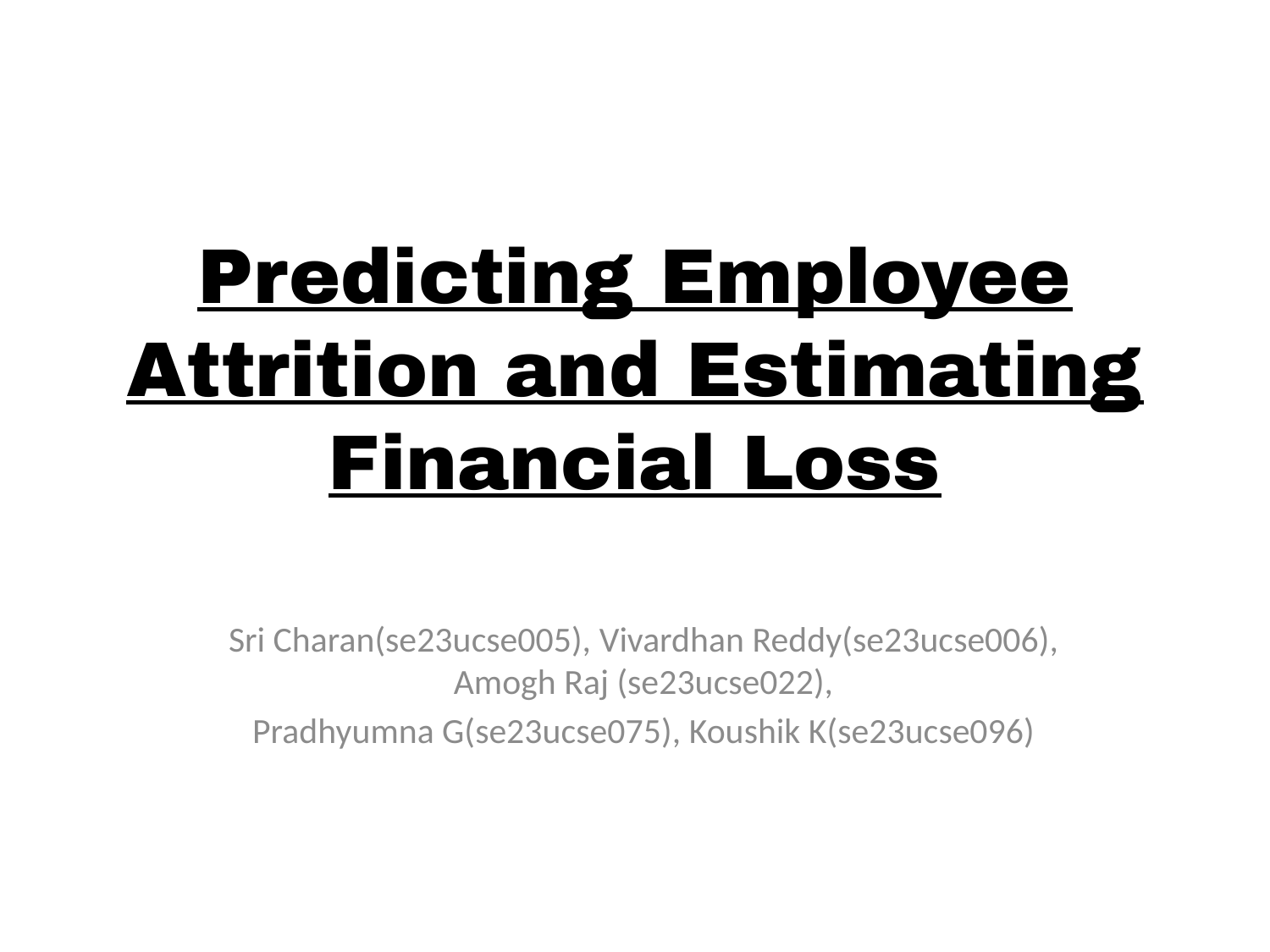

# Predicting Employee Attrition and Estimating Financial Loss
Sri Charan(se23ucse005), Vivardhan Reddy(se23ucse006), Amogh Raj (se23ucse022),
Pradhyumna G(se23ucse075), Koushik K(se23ucse096)